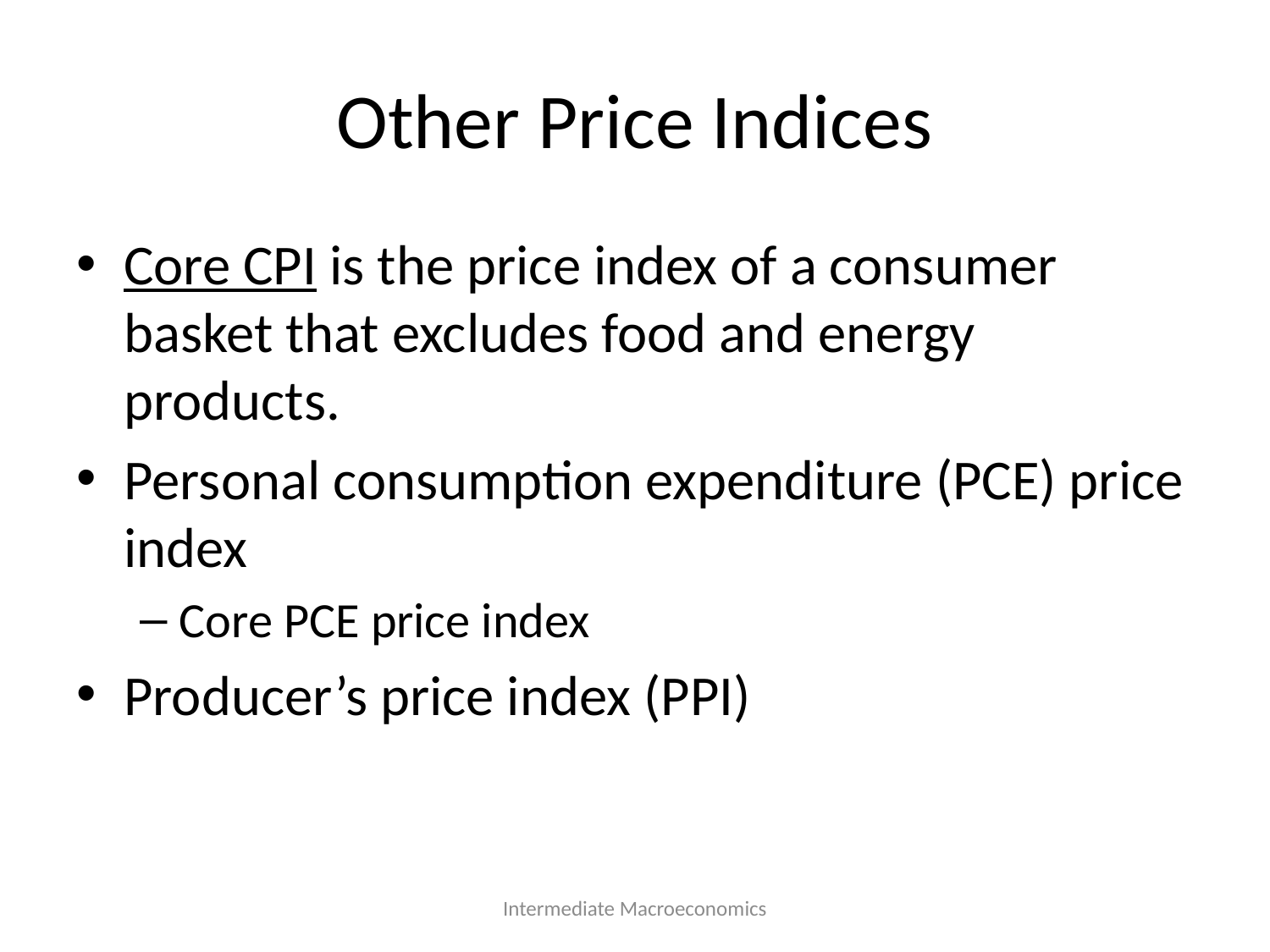

# Other Price Indices
Core CPI is the price index of a consumer basket that excludes food and energy products.
Personal consumption expenditure (PCE) price index
Core PCE price index
Producer’s price index (PPI)
Intermediate Macroeconomics